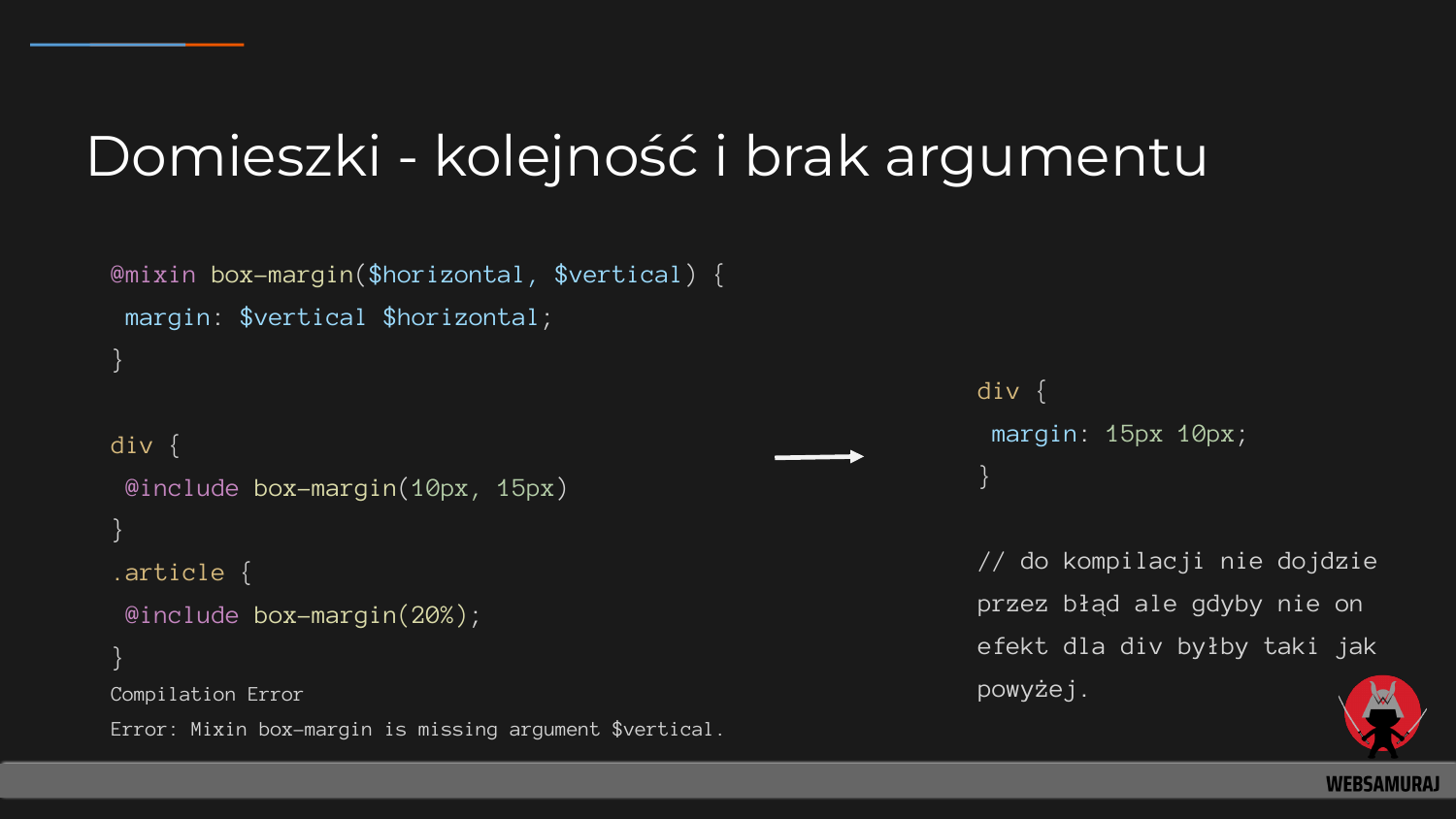

# Domieszki - kolejność i brak argumentu
@mixin box-margin($horizontal, $vertical) {
 margin: $vertical $horizontal;
}

div {
 @include box-margin(10px, 15px)
}
.article {
 @include box-margin(20%);
}
Compilation Error
Error: Mixin box-margin is missing argument $vertical.

div {
 margin: 15px 10px;
}

// do kompilacji nie dojdzie przez błąd ale gdyby nie on efekt dla div byłby taki jak powyżej.